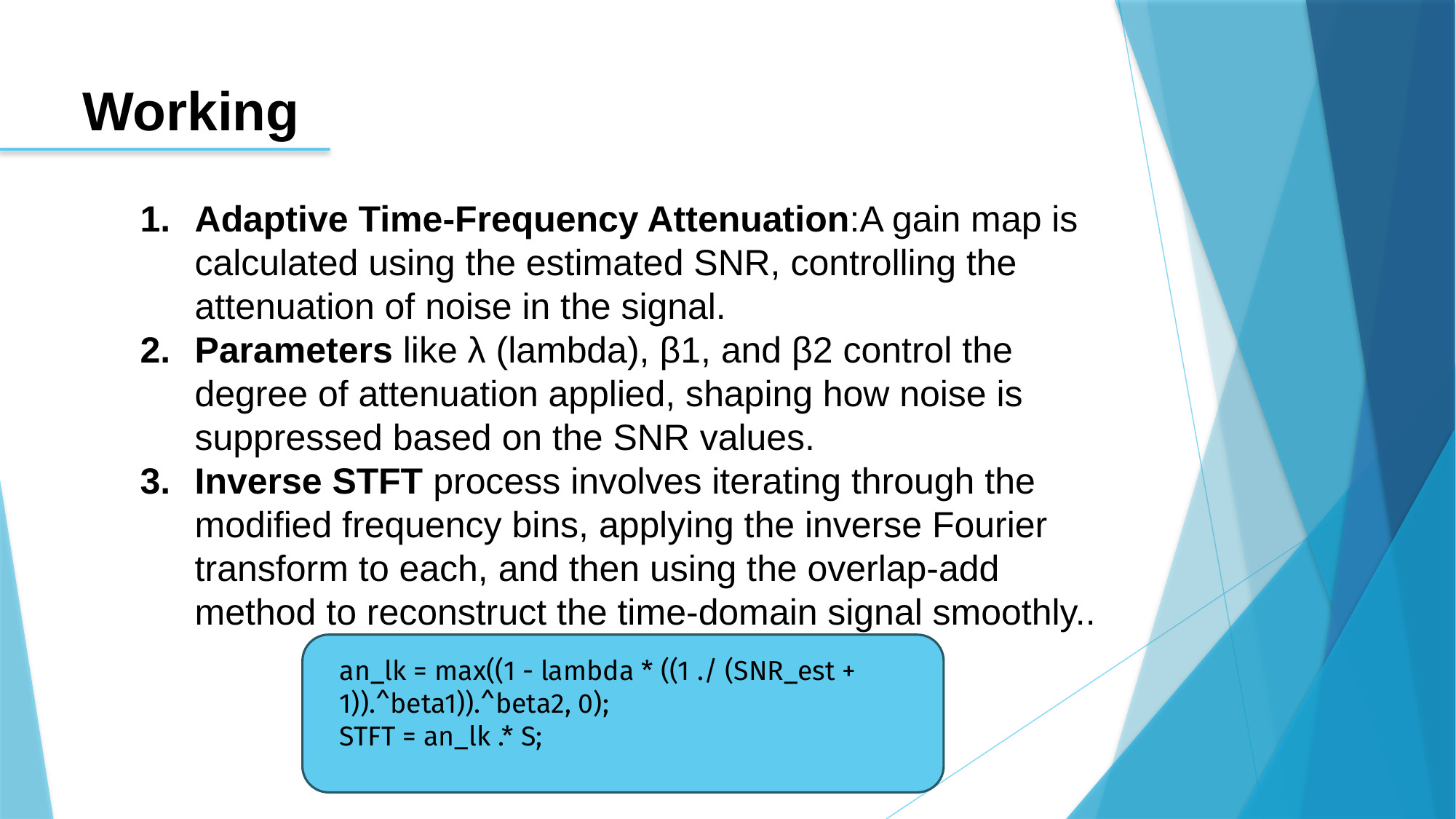

# Working
Adaptive Time-Frequency Attenuation:A gain map is calculated using the estimated SNR, controlling the attenuation of noise in the signal.
Parameters like λ (lambda), β1, and β2 control the degree of attenuation applied, shaping how noise is suppressed based on the SNR values.
Inverse STFT process involves iterating through the modified frequency bins, applying the inverse Fourier transform to each, and then using the overlap-add method to reconstruct the time-domain signal smoothly..

an_lk = max((1 - lambda * ((1 ./ (SNR_est + 1)).^beta1)).^beta2, 0);
STFT = an_lk .* S;